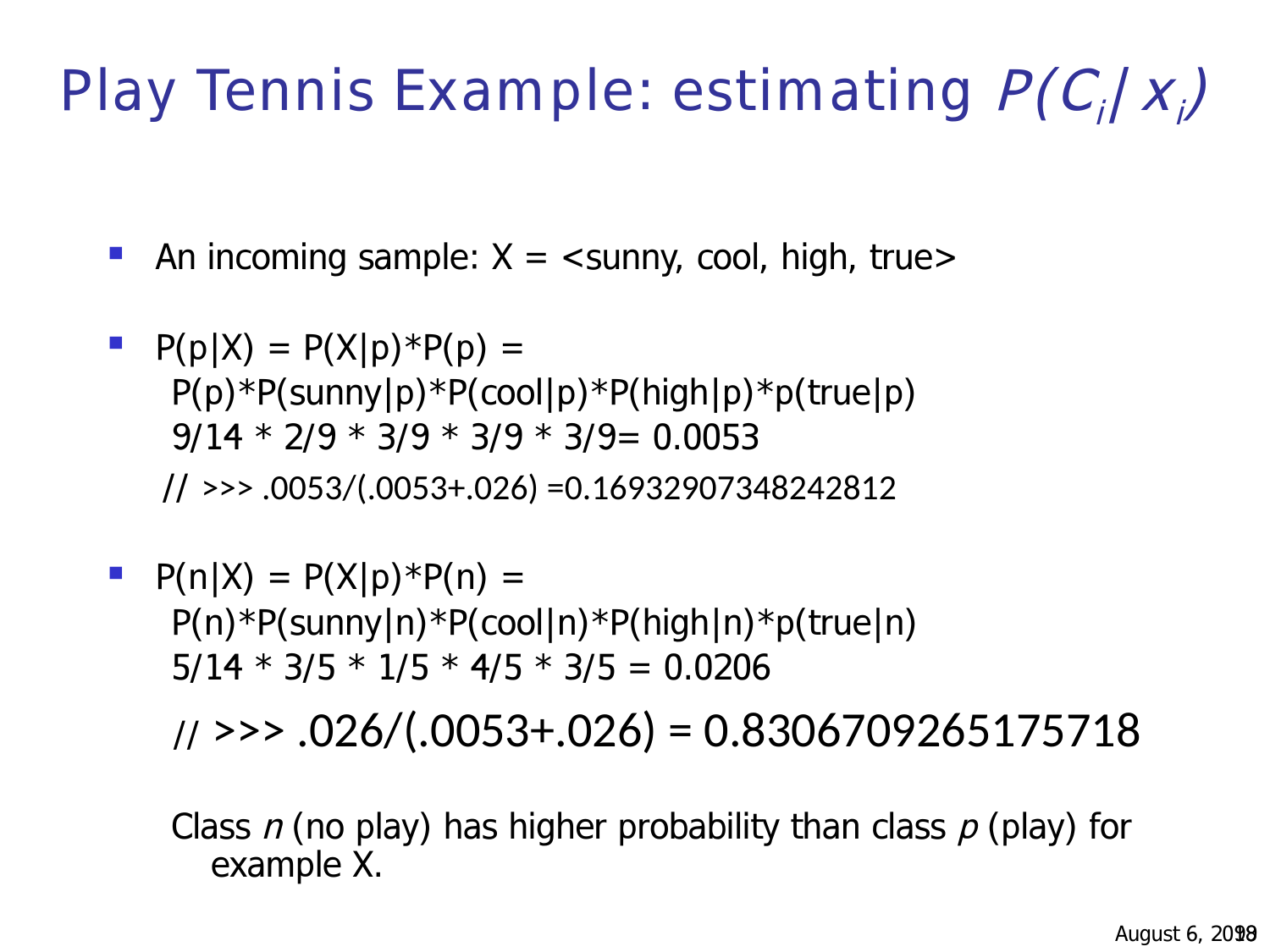

# Play Tennis Example: estimating P(Ci|xi)
An incoming sample: X = <sunny, cool, high, true>

P(p|X) = P(X|p)*P(p) =
P(p)*P(sunny|p)*P(cool|p)*P(high|p)*p(true|p)
9/14 * 2/9 * 3/9 * 3/9 * 3/9= 0.0053
     // >>> .0053/(.0053+.026) =0.16932907348242812

P(n|X) = P(X|p)*P(n) =
P(n)*P(sunny|n)*P(cool|n)*P(high|n)*p(true|n)
5/14 * 3/5 * 1/5 * 4/5 * 3/5 = 0.0206
      // >>> .026/(.0053+.026) = 0.8306709265175718

Class n (no play) has higher probability than class p (play) for example X.

August 6, 2018
99